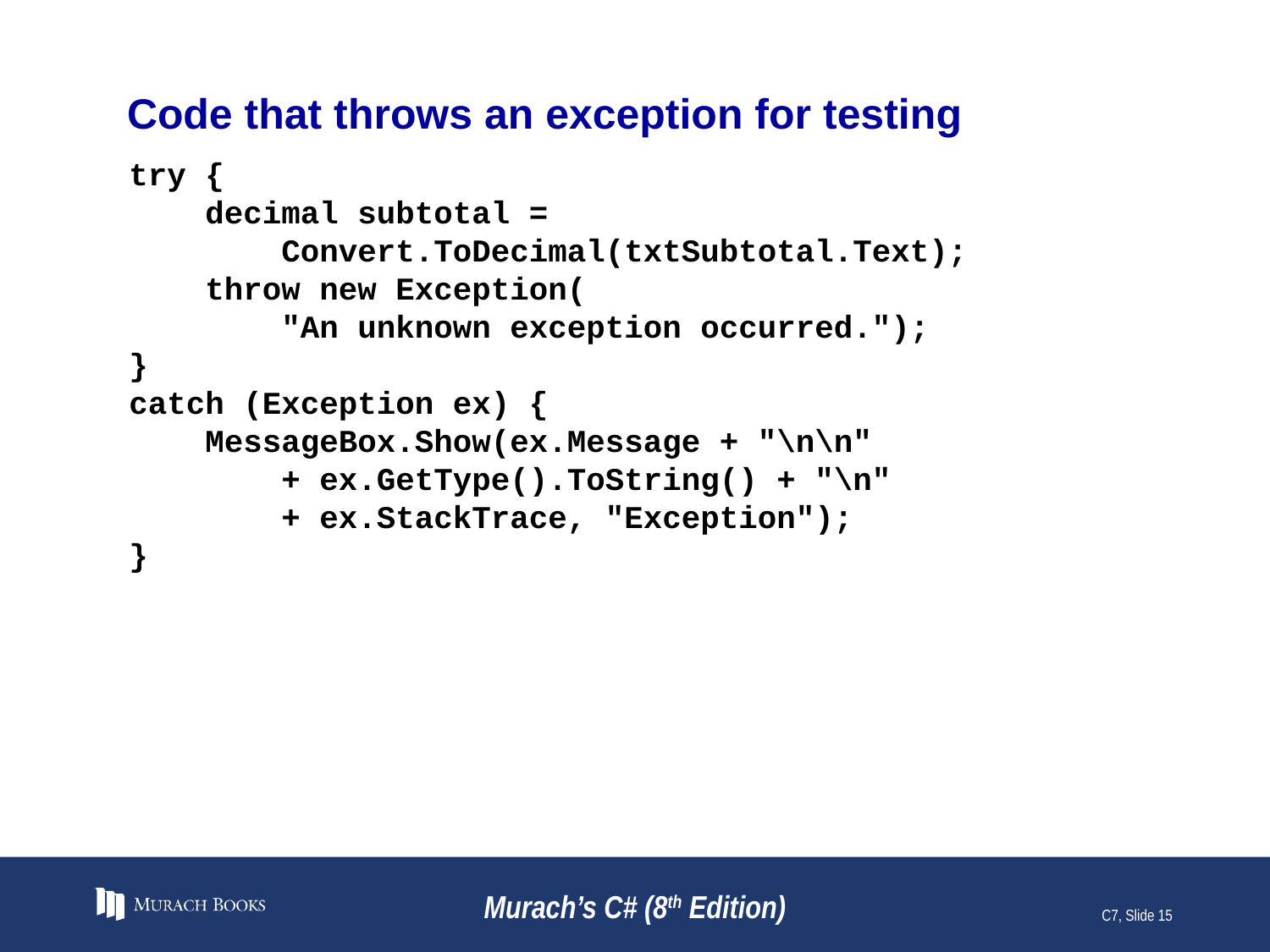

# Code that throws an exception for testing
try {
    decimal subtotal =
        Convert.ToDecimal(txtSubtotal.Text);
    throw new Exception(
        "An unknown exception occurred.");
}
catch (Exception ex) {
    MessageBox.Show(ex.Message + "\n\n"
        + ex.GetType().ToString() + "\n"
        + ex.StackTrace, "Exception");
}

Murach’s C# (8th Edition)

C7, Slide 15